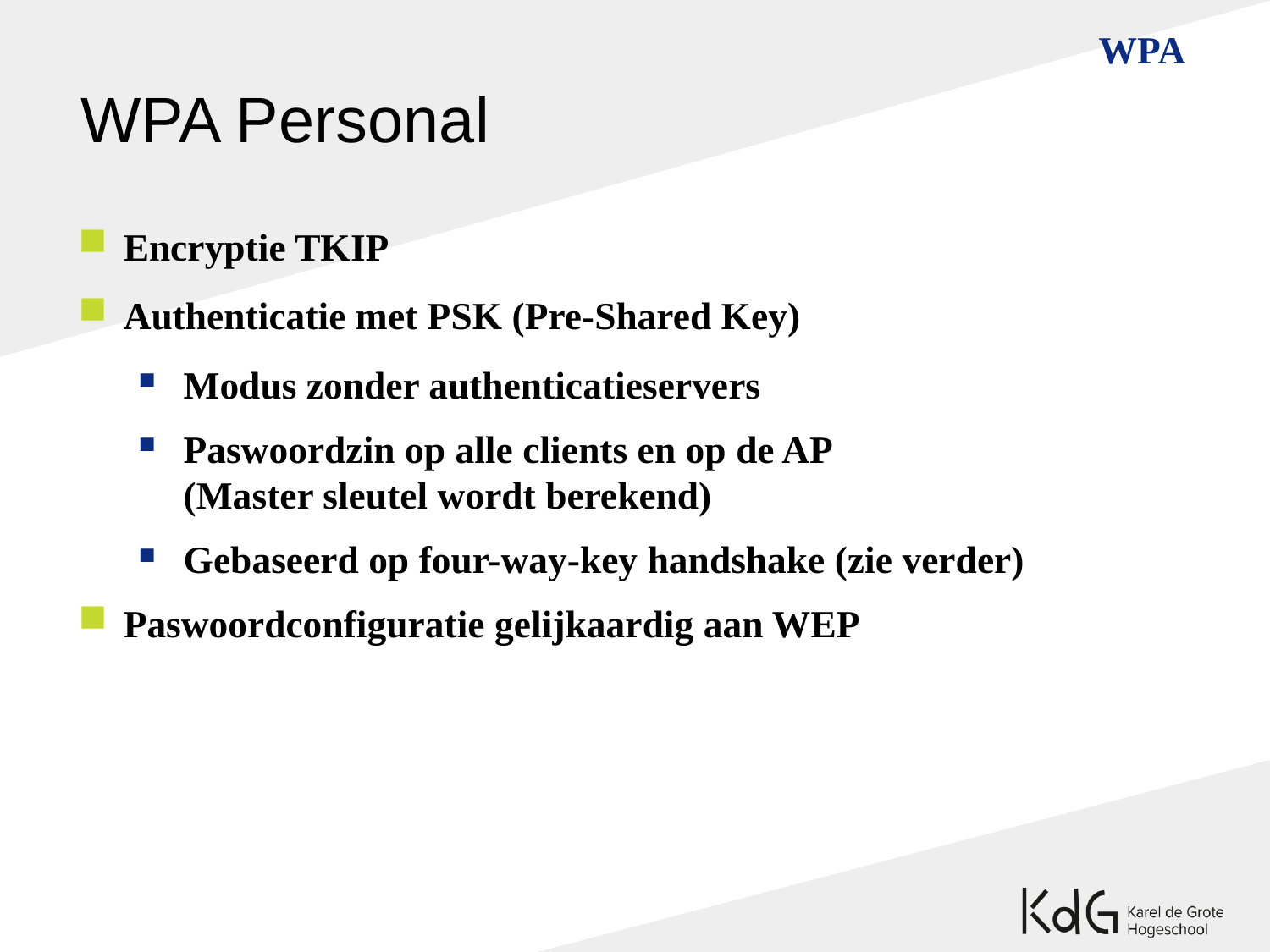

WPA
WPA Personal
Encryptie TKIP
Authenticatie met PSK (Pre-Shared Key)
Modus zonder authenticatieservers
Paswoordzin op alle clients en op de AP
(Master sleutel wordt berekend)
Gebaseerd op four-way-key handshake (zie verder)
Paswoordconfiguratie gelijkaardig aan WEP